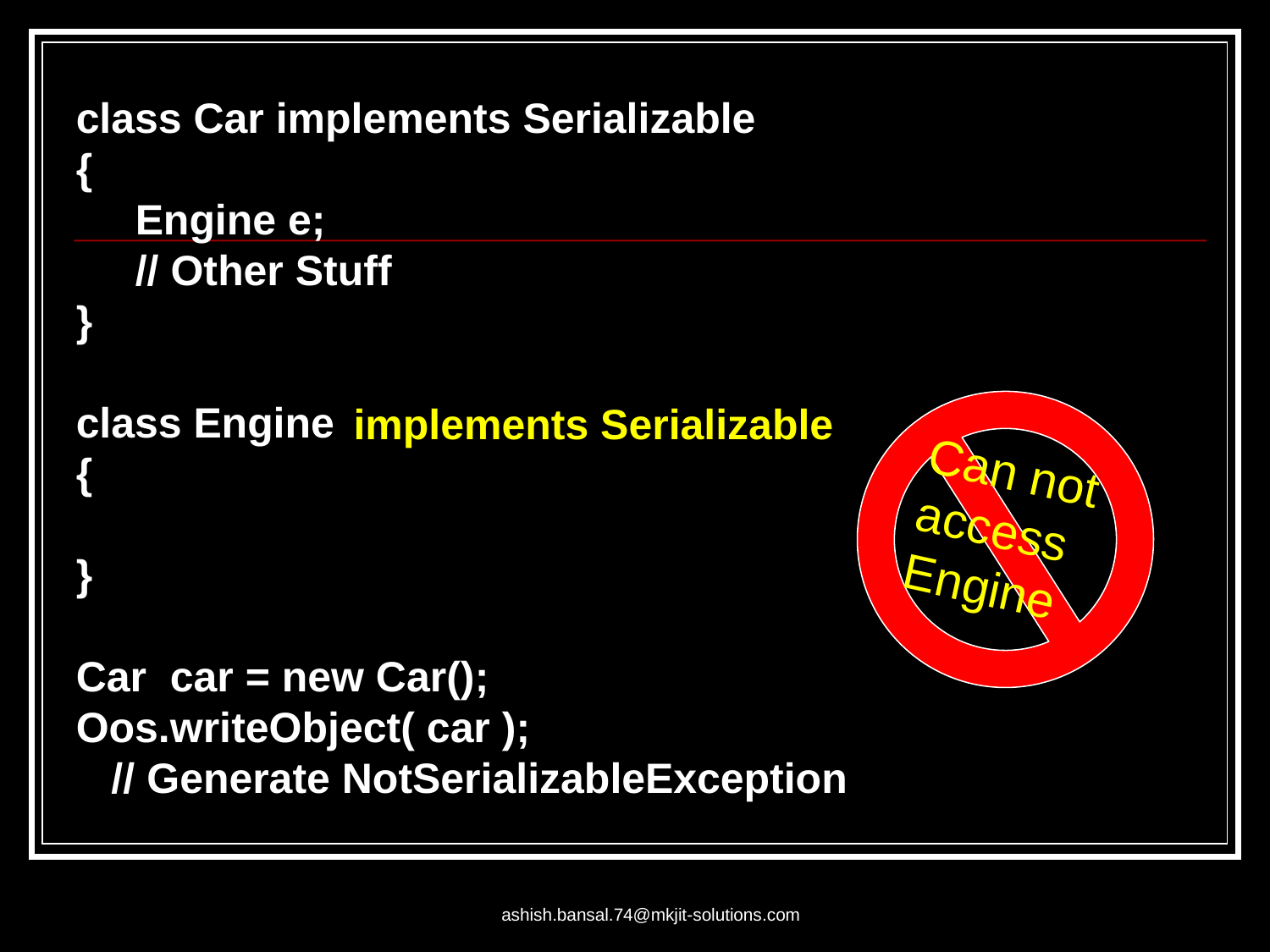

class Car implements Serializable
{
     Engine e;
     // Other Stuff
}

class Engine
{

}

Car  car = new Car();
Oos.writeObject( car );
   // Generate NotSerializableException
implements Serializable
Can not access Engine
ashish.bansal.74@mkjit-solutions.com